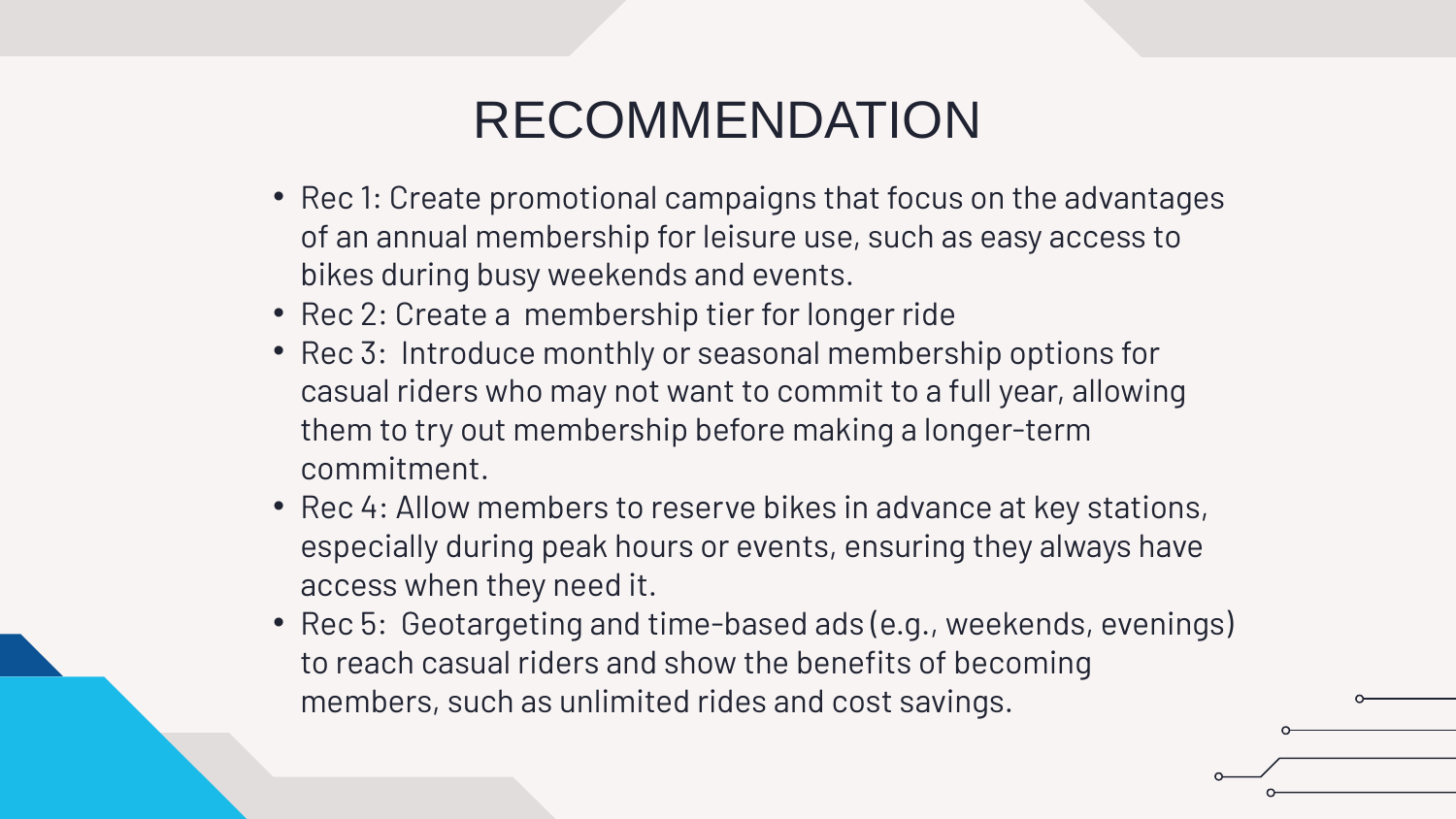

# RECOMMENDATION
Rec 1: Create promotional campaigns that focus on the advantages of an annual membership for leisure use, such as easy access to bikes during busy weekends and events.
Rec 2: Create a  membership tier for longer ride
Rec 3:  Introduce monthly or seasonal membership options for casual riders who may not want to commit to a full year, allowing them to try out membership before making a longer-term commitment.
Rec 4: Allow members to reserve bikes in advance at key stations, especially during peak hours or events, ensuring they always have access when they need it.
Rec 5:  Geotargeting and time-based ads (e.g., weekends, evenings) to reach casual riders and show the benefits of becoming members, such as unlimited rides and cost savings.